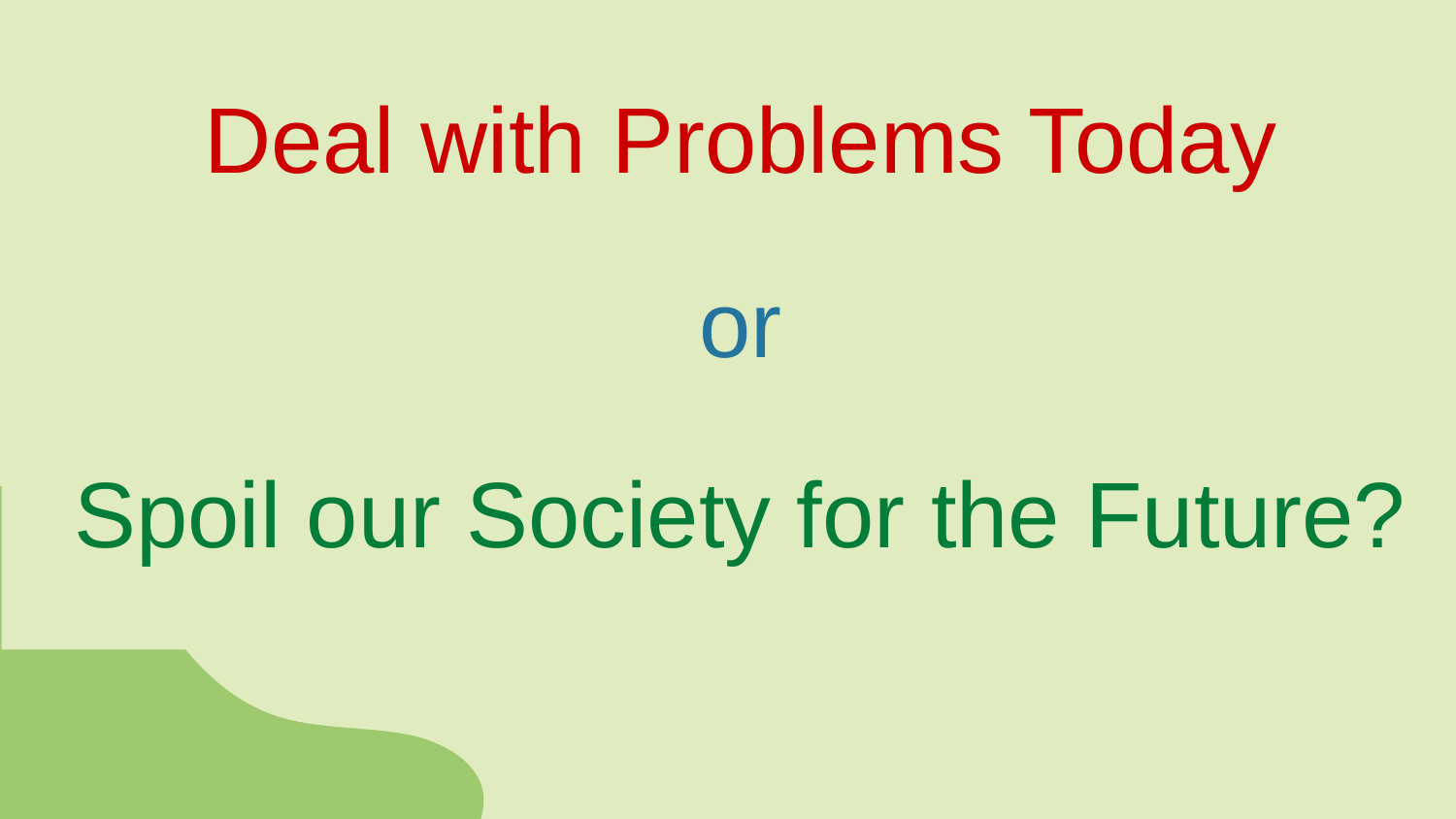

Deal with Problems Today
or
Spoil our Society for the Future?